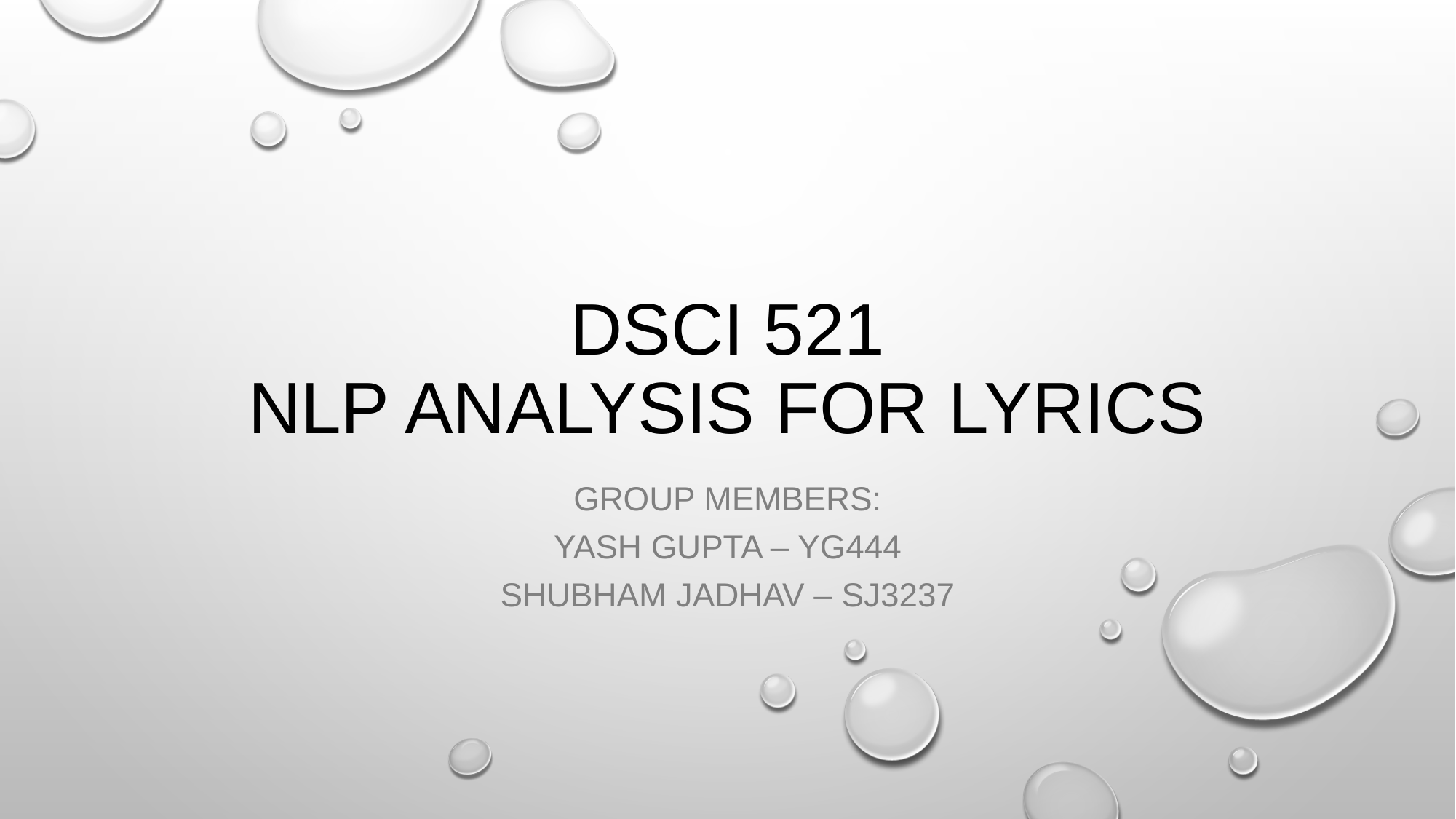

# DSCI 521 NLP Analysis for Lyrics
Group Members:
Yash Gupta – yg444
Shubham Jadhav – sj3237